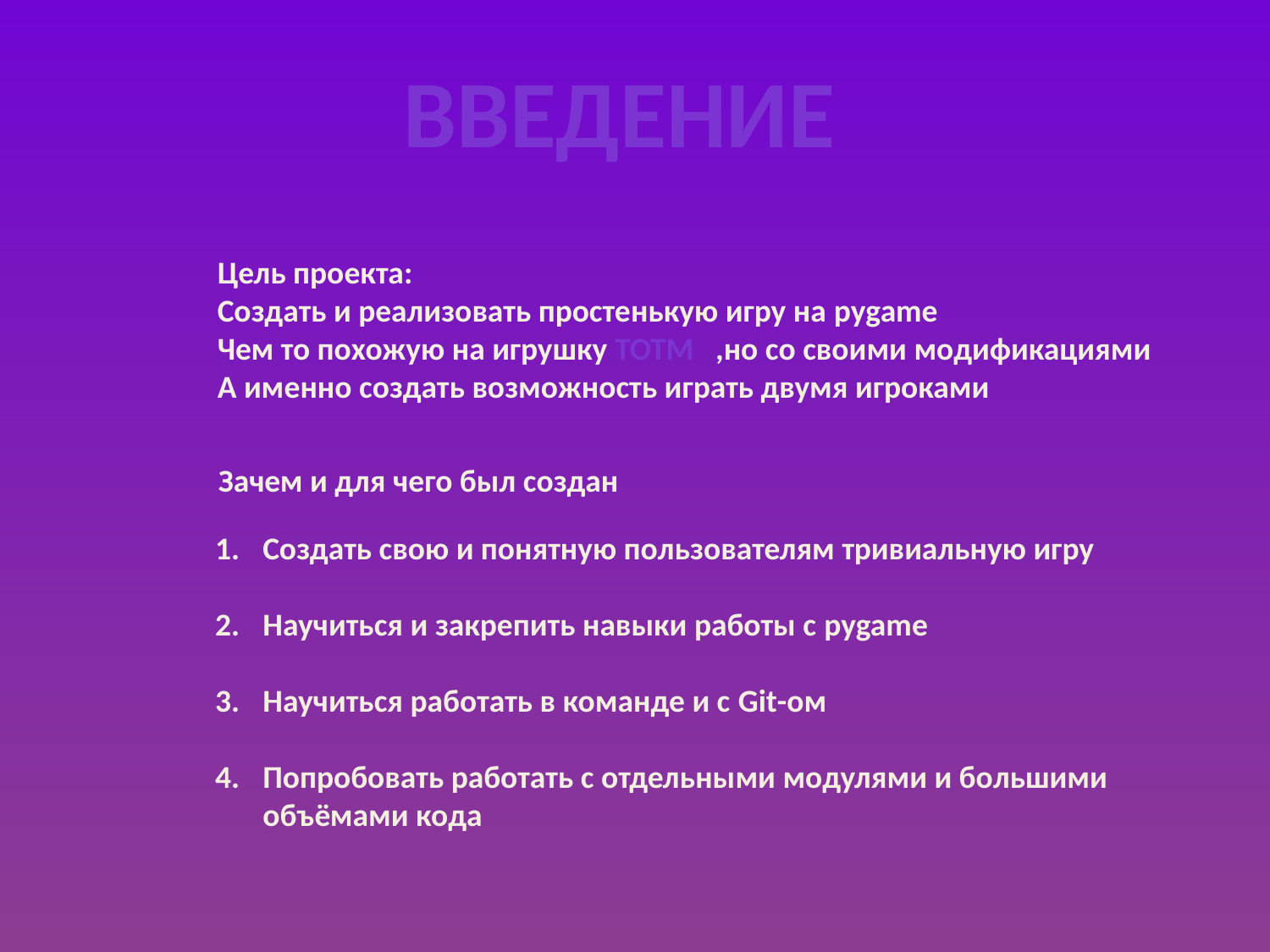

Введение
Цель проекта:
Создать и реализовать простенькую игру на pygame
Чем то похожую на игрушку Totm   ,но со своими модификациями
А именно создать возможность играть двумя игроками
Зачем и для чего был создан
Создать свою и понятную пользователям тривиальную игру

Научиться и закрепить навыки работы с pygame

Научиться работать в команде и с Git-ом

Попробовать работать с отдельными модулями и большими объёмами кода